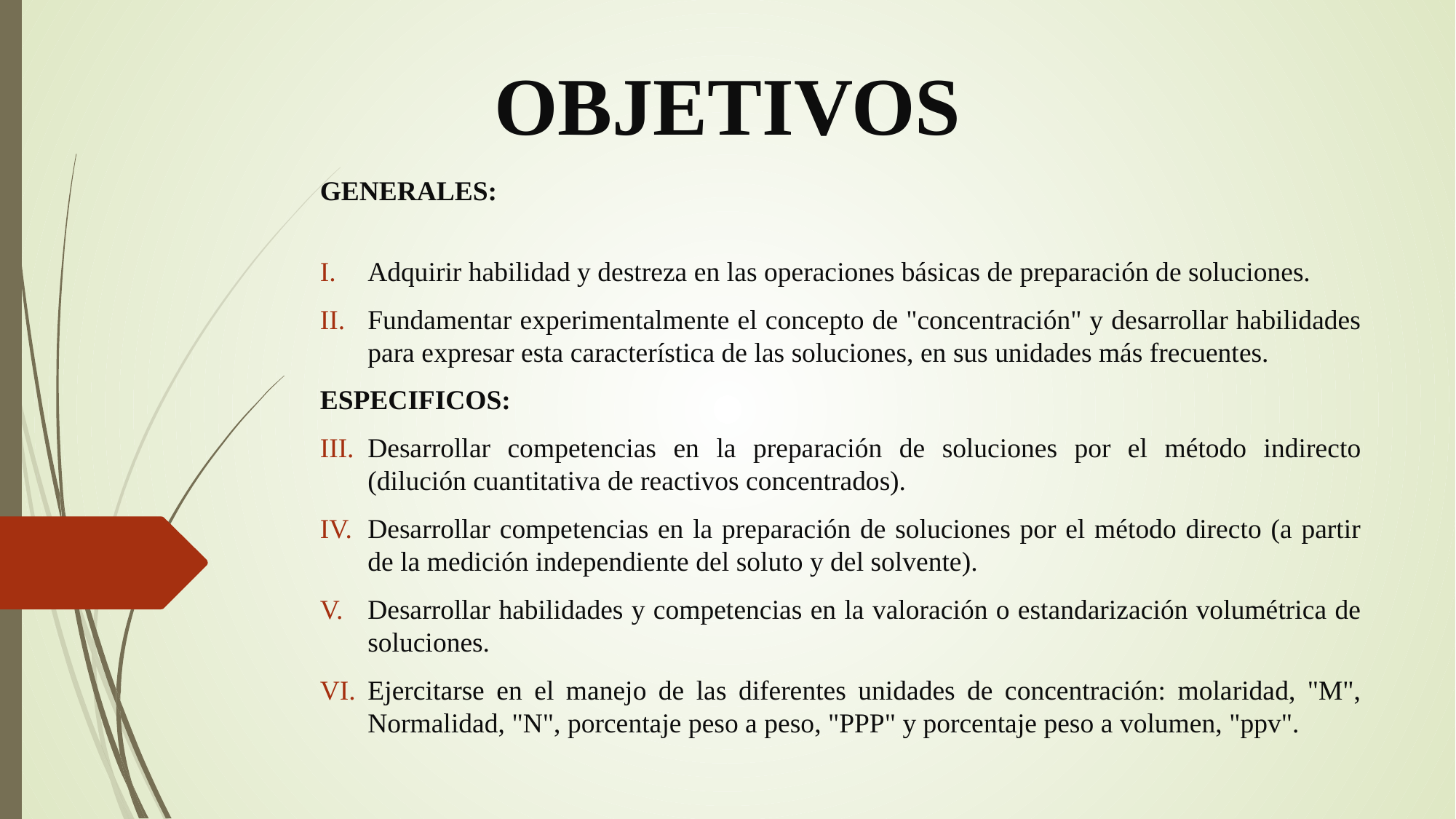

# OBJETIVOS
GENERALES:
Adquirir habilidad y destreza en las operaciones básicas de preparación de soluciones.
Fundamentar experimentalmente el concepto de "concentración" y desarrollar habilidades para expresar esta característica de las soluciones, en sus unidades más frecuentes.
ESPECIFICOS:
Desarrollar competencias en la preparación de soluciones por el método indirecto (dilución cuantitativa de reactivos concentrados).
Desarrollar competencias en la preparación de soluciones por el método directo (a partir de la medición independiente del soluto y del solvente).
Desarrollar habilidades y competencias en la valoración o estandarización volumétrica de soluciones.
Ejercitarse en el manejo de las diferentes unidades de concentración: molaridad, "M", Normalidad, "N", porcentaje peso a peso, "PPP" y porcentaje peso a volumen, "ppv".